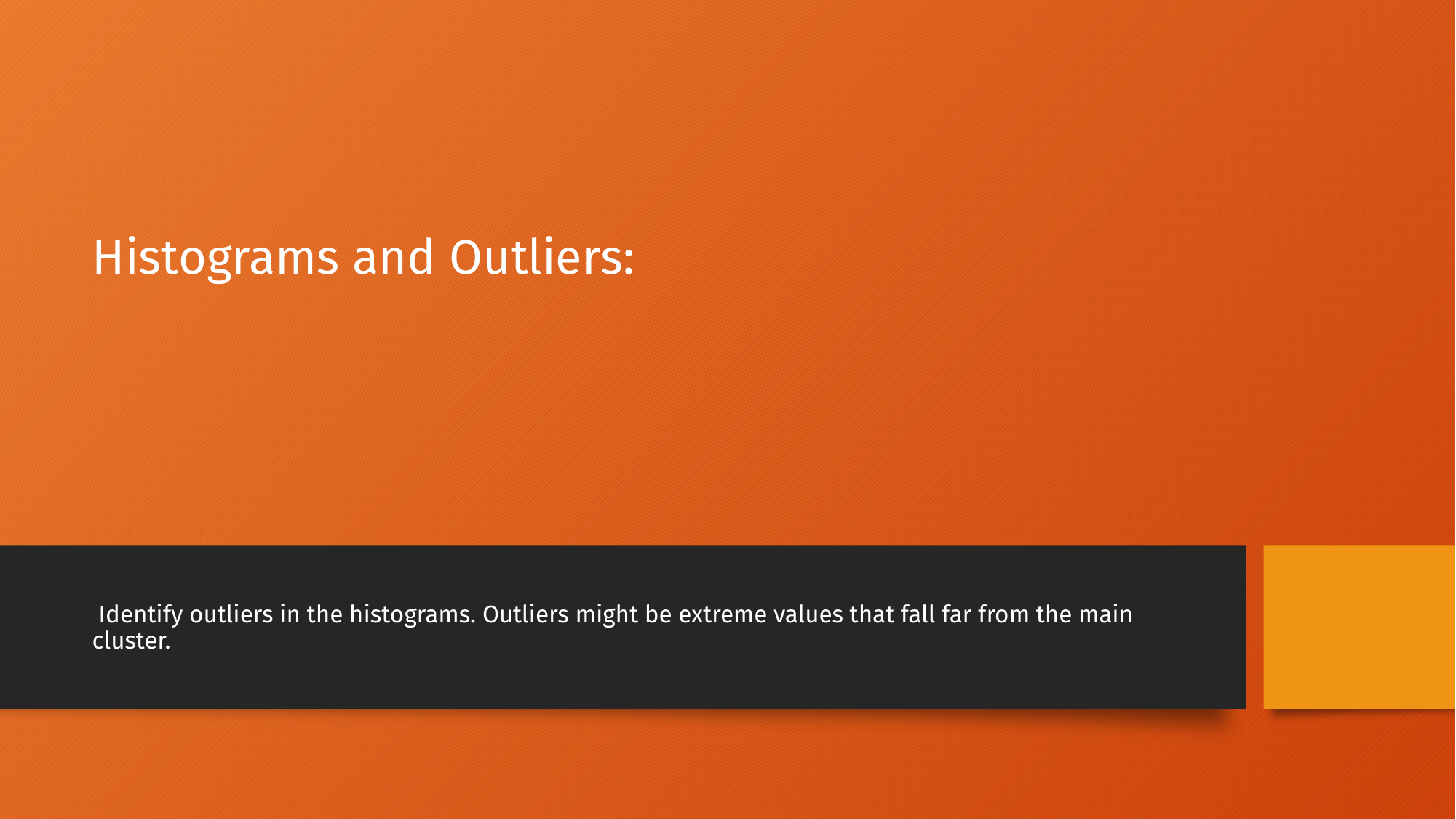

# Histograms and Outliers:
 Identify outliers in the histograms. Outliers might be extreme values that fall far from the main cluster.